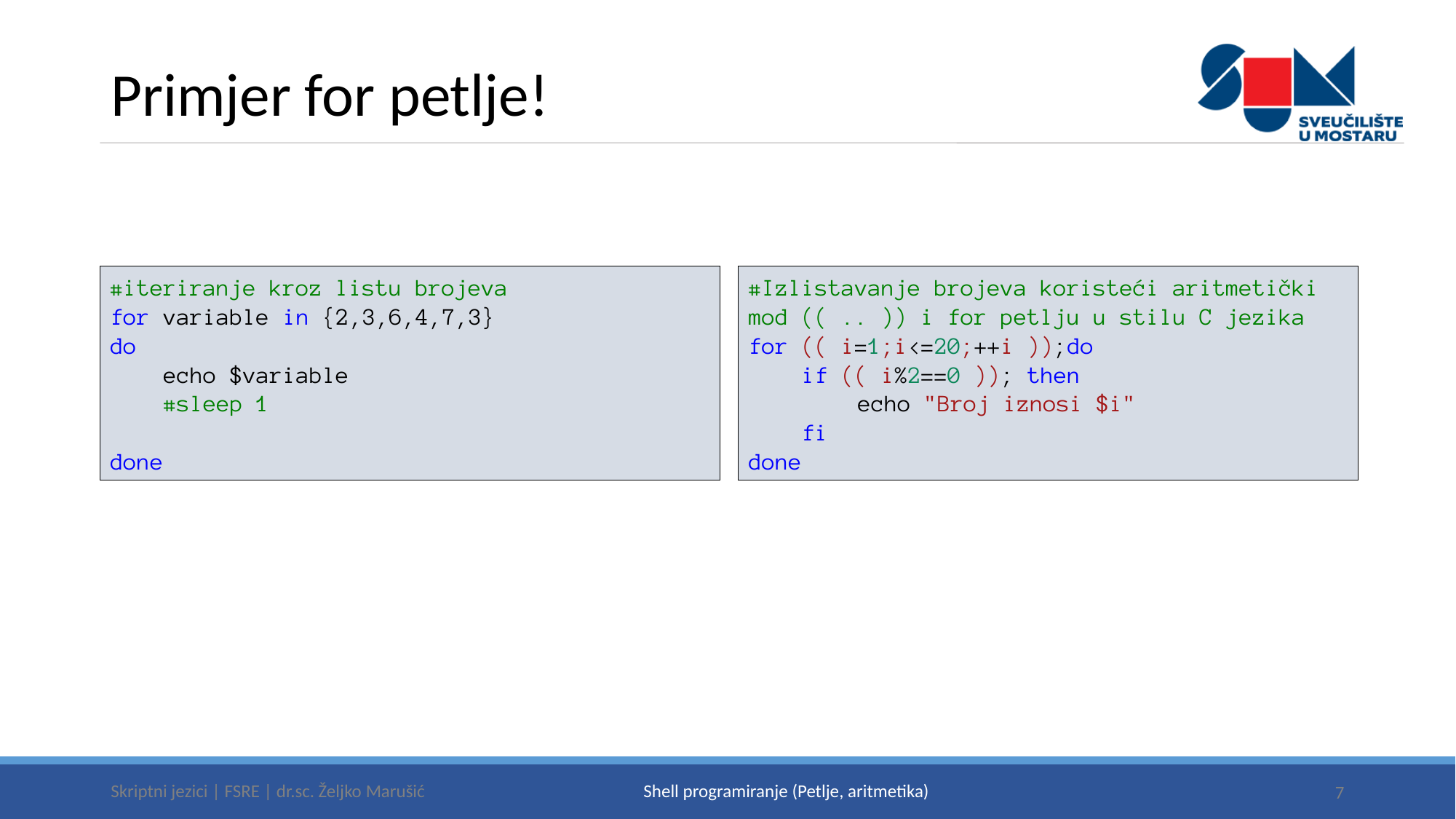

# Primjer for petlje!

#iteriranje kroz listu brojeva
for variable in {2,3,6,4,7,3}
do
    echo $variable
    #sleep 1

done
#Izlistavanje brojeva koristeći aritmetički mod (( .. )) i for petlju u stilu C jezika
for (( i=1;i<=20;++i ));do
    if (( i%2==0 )); then
	echo "Broj iznosi $i"
    fi
done
Skriptni jezici | FSRE | dr.sc. Željko Marušić
7